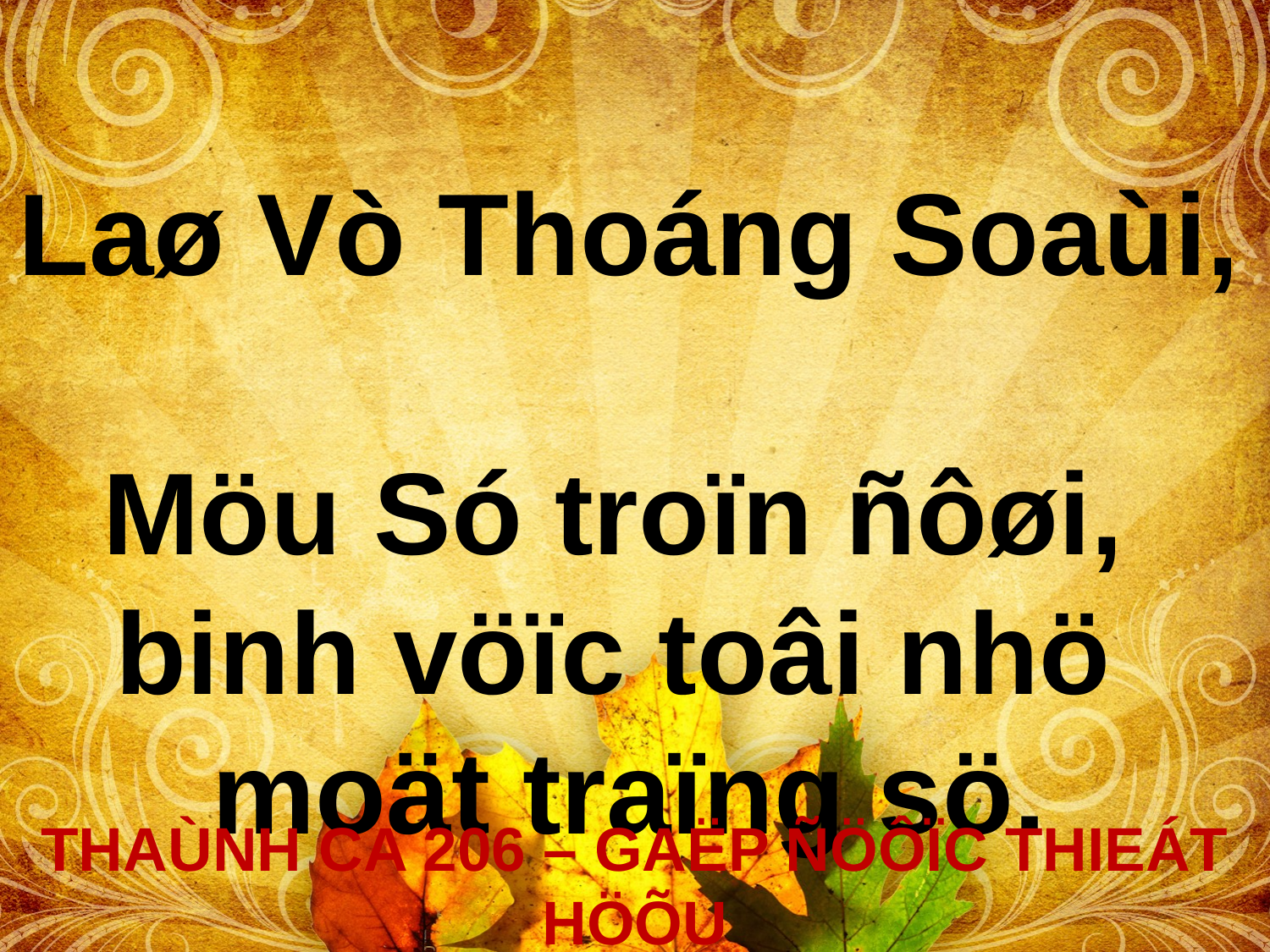

Laø Vò Thoáng Soaùi,
Möu Só troïn ñôøi,
binh vöïc toâi nhö
moät traïng sö.
THAÙNH CA 206 – GAËP ÑÖÔÏC THIEÁT HÖÕU